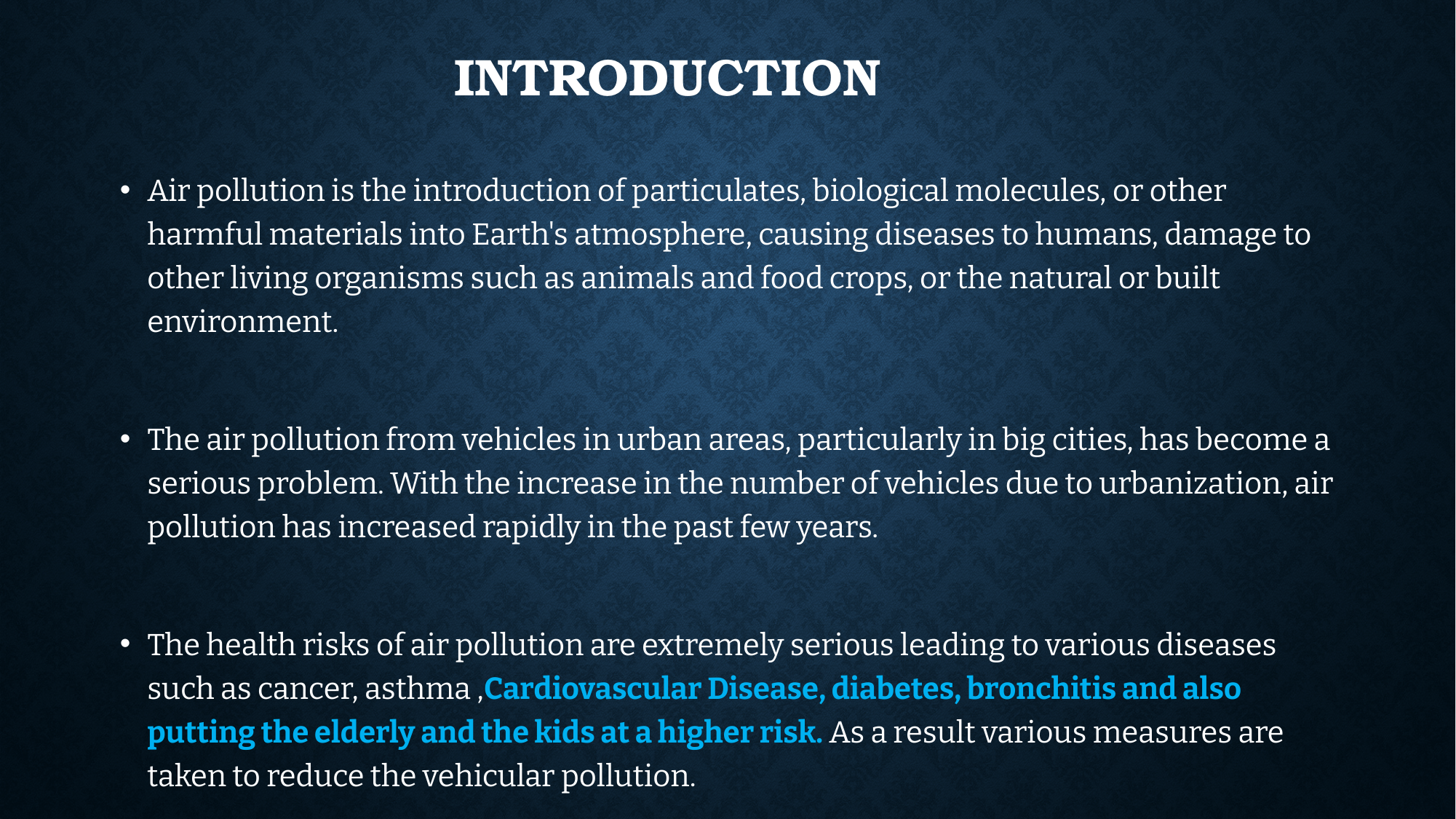

# Introduction
Air pollution is the introduction of particulates, biological molecules, or other harmful materials into Earth's atmosphere, causing diseases to humans, damage to other living organisms such as animals and food crops, or the natural or built environment.

The air pollution from vehicles in urban areas, particularly in big cities, has become a serious problem. With the increase in the number of vehicles due to urbanization, air pollution has increased rapidly in the past few years.

The health risks of air pollution are extremely serious leading to various diseases such as cancer, asthma ,Cardiovascular Disease, diabetes, bronchitis and also putting the elderly and the kids at a higher risk. As a result various measures are taken to reduce the vehicular pollution.